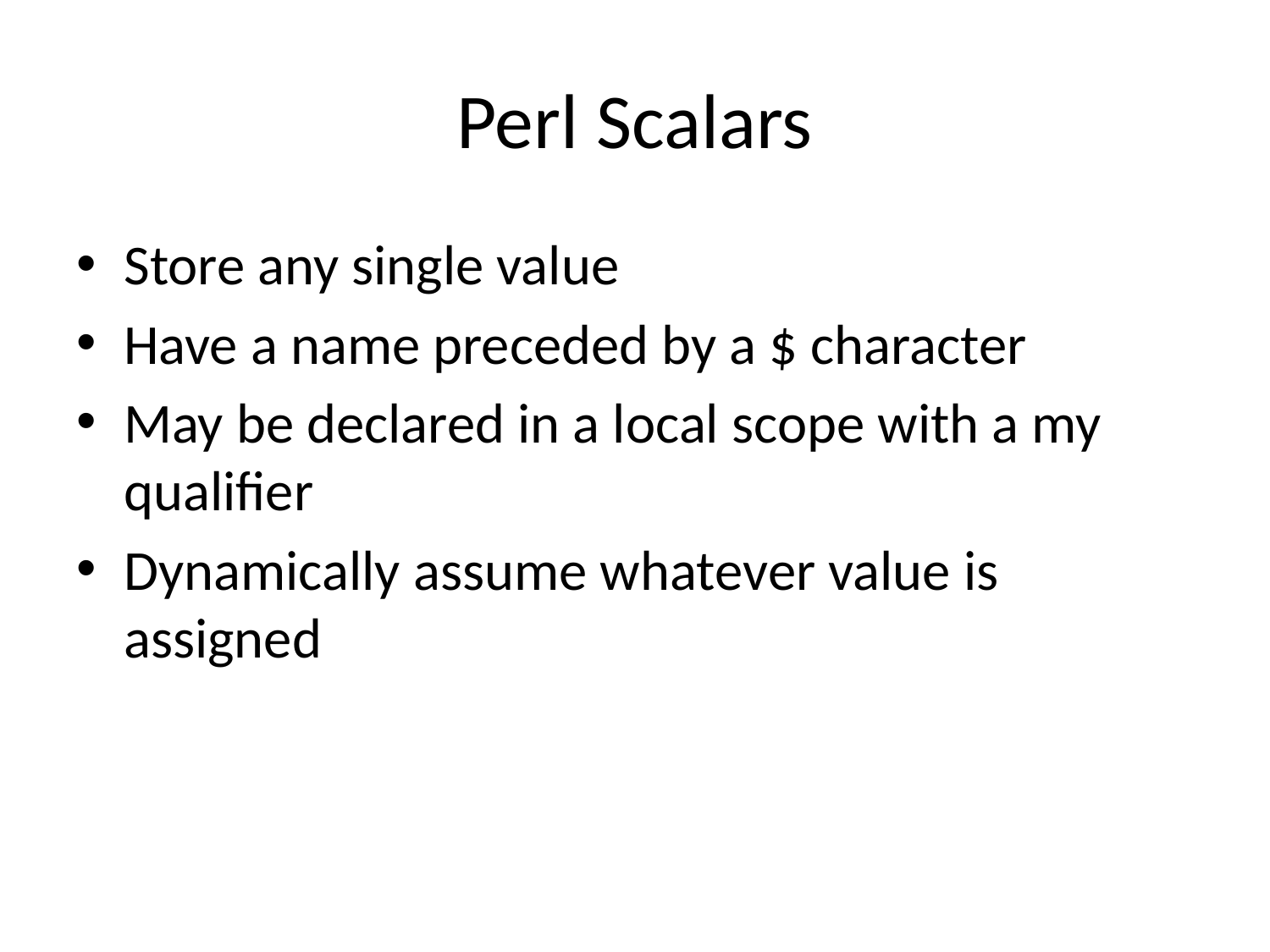

# Perl Scalars
Store any single value
Have a name preceded by a $ character
May be declared in a local scope with a my qualifier
Dynamically assume whatever value is assigned